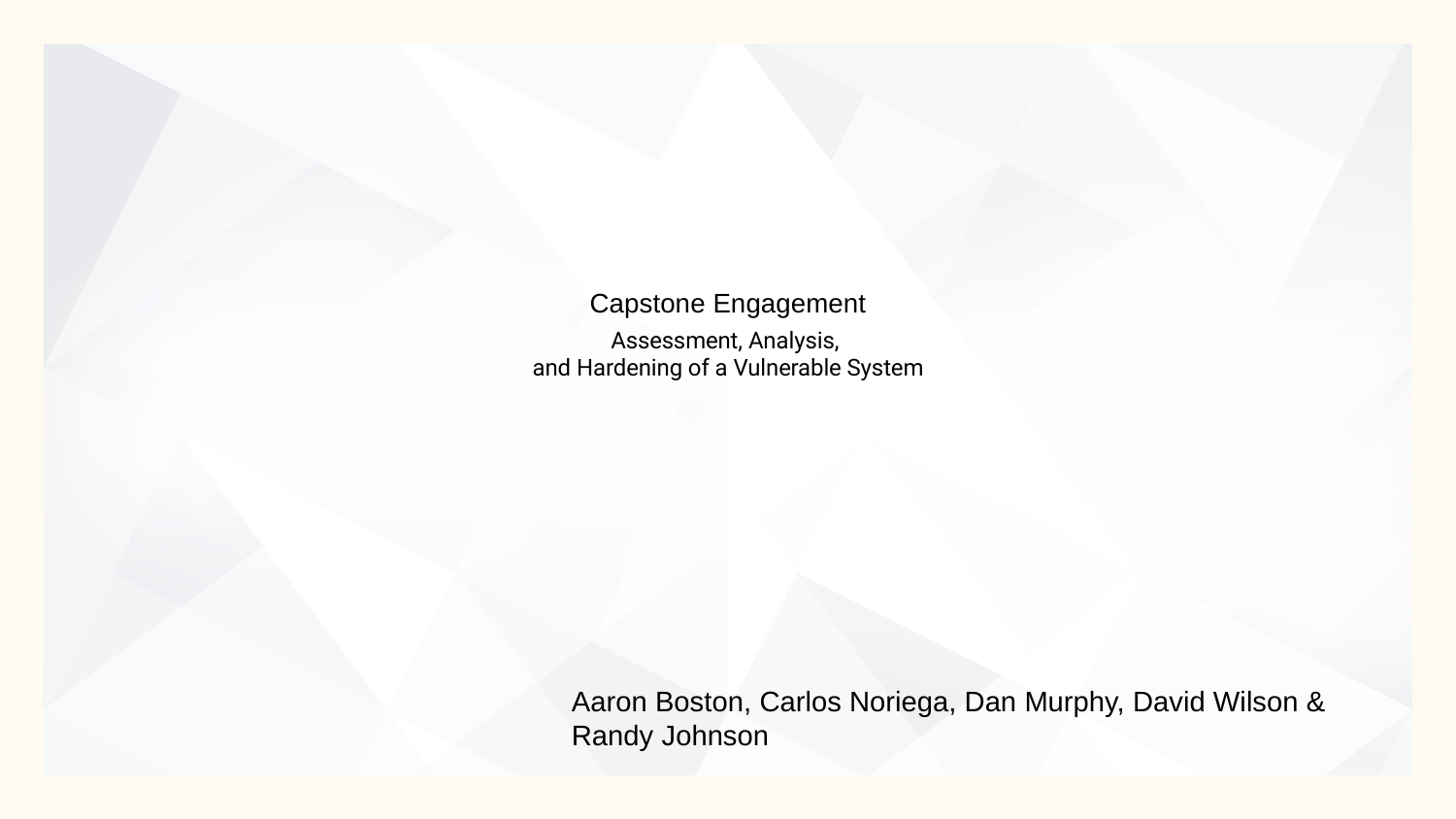

# Capstone Engagement
Assessment, Analysis,
and Hardening of a Vulnerable System
Aaron Boston, Carlos Noriega, Dan Murphy, David Wilson & Randy Johnson